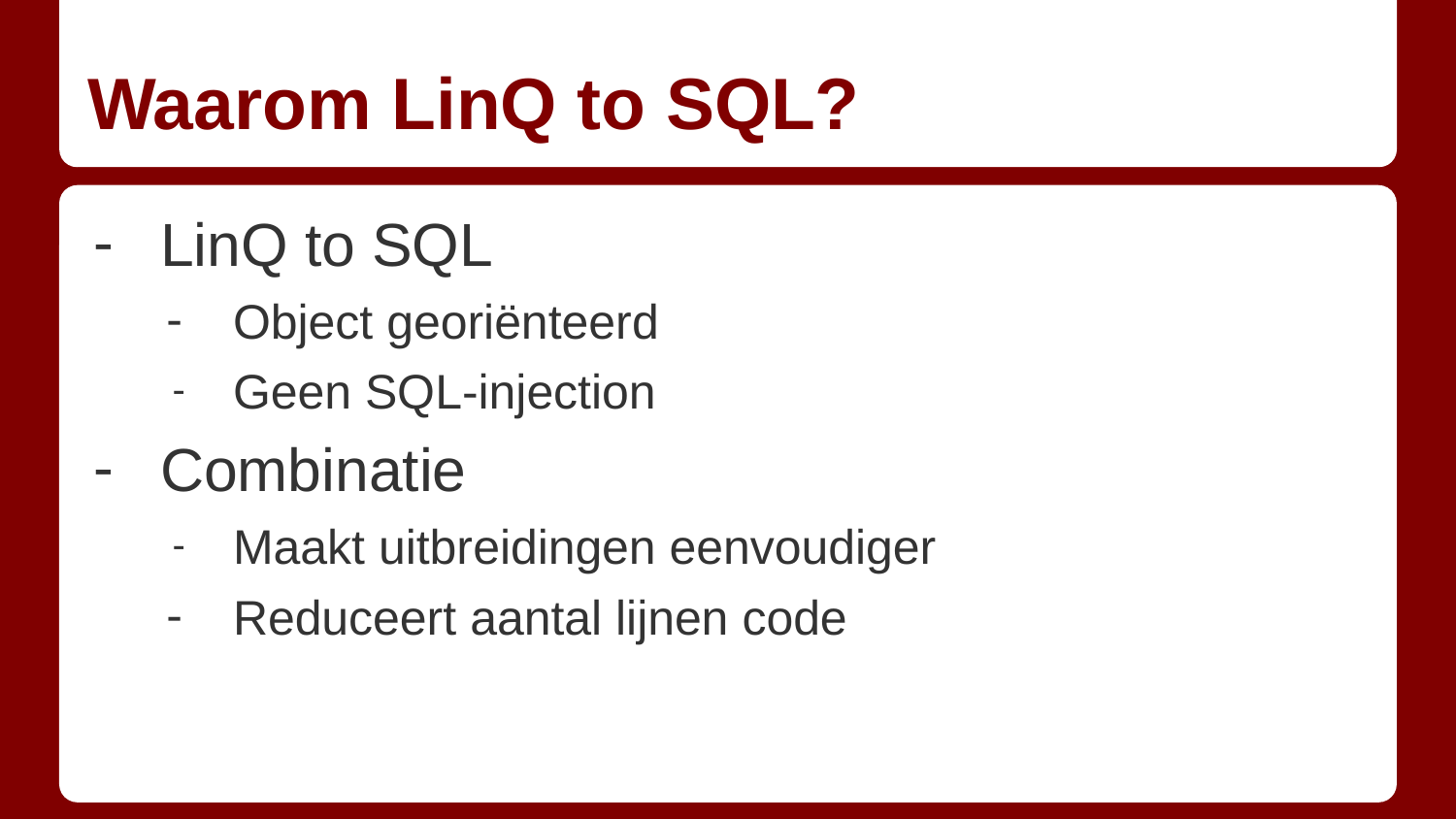

# Waarom LinQ to SQL?
LinQ to SQL
Object georiënteerd
Geen SQL-injection
Combinatie
Maakt uitbreidingen eenvoudiger
Reduceert aantal lijnen code